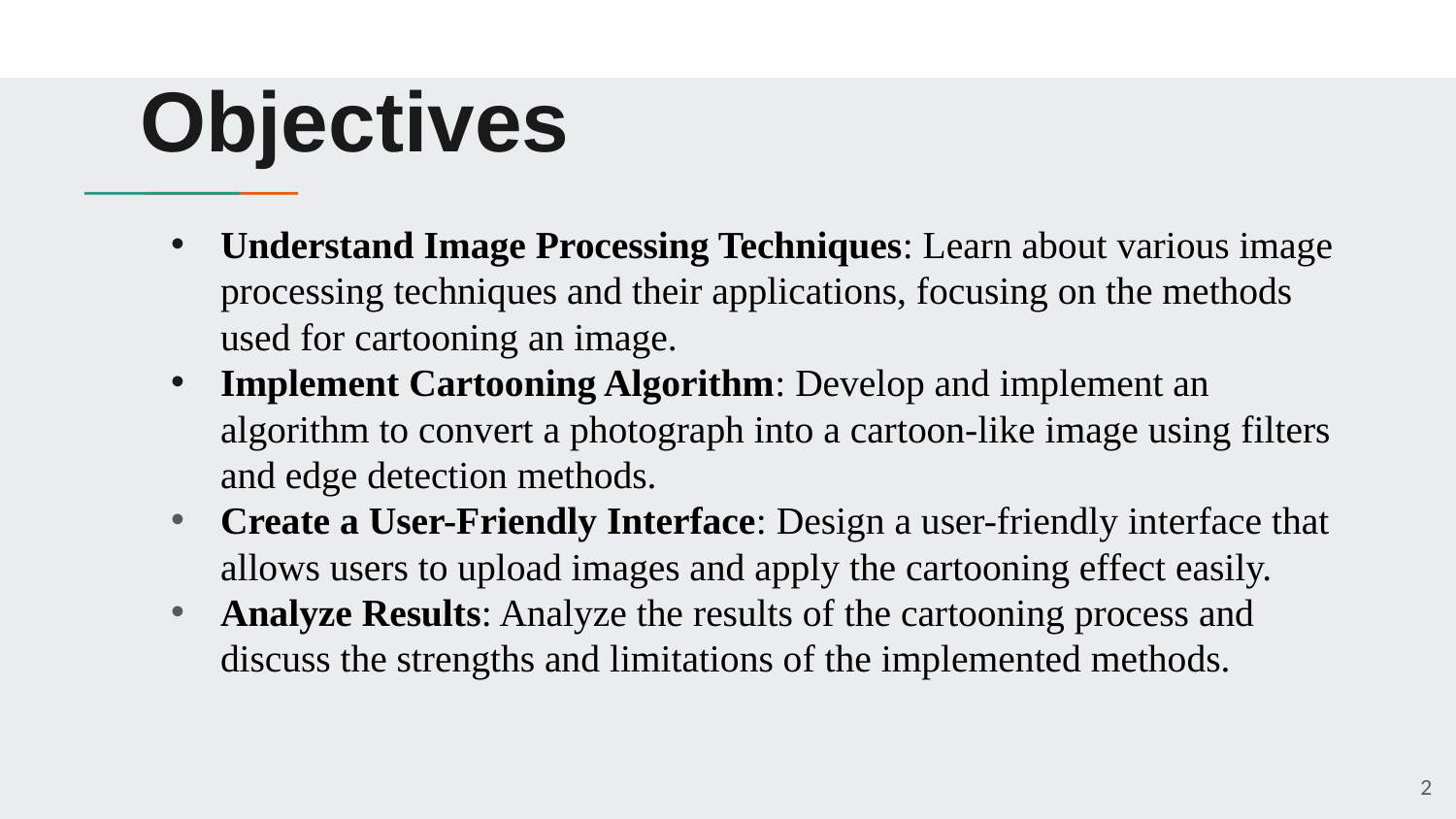

# Objectives
Understand Image Processing Techniques: Learn about various image processing techniques and their applications, focusing on the methods used for cartooning an image.
Implement Cartooning Algorithm: Develop and implement an algorithm to convert a photograph into a cartoon-like image using filters and edge detection methods.
Create a User-Friendly Interface: Design a user-friendly interface that allows users to upload images and apply the cartooning effect easily.
Analyze Results: Analyze the results of the cartooning process and discuss the strengths and limitations of the implemented methods.
2